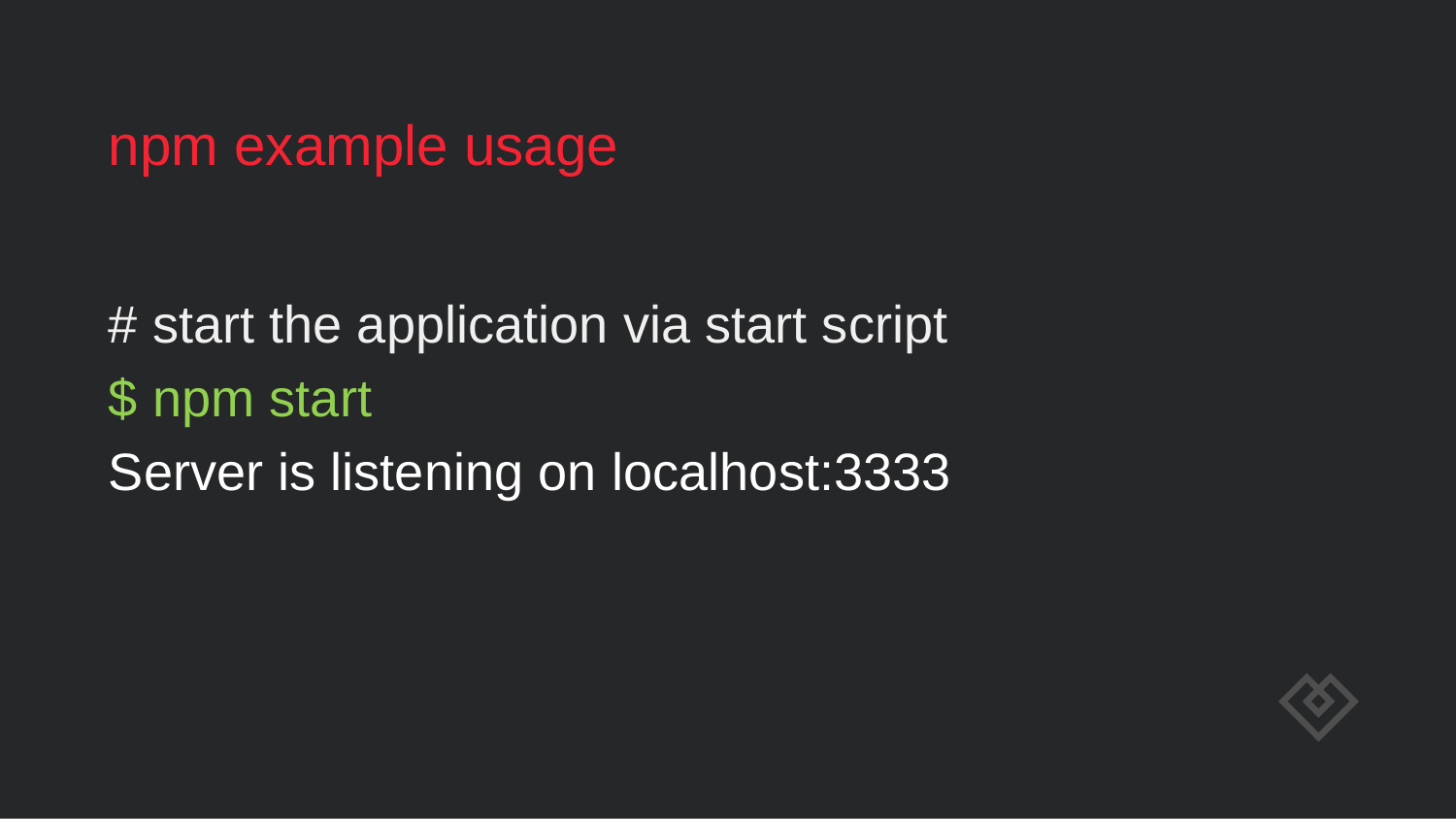

# npm example usage
# start the application via start script
$ npm start
Server is listening on localhost:3333